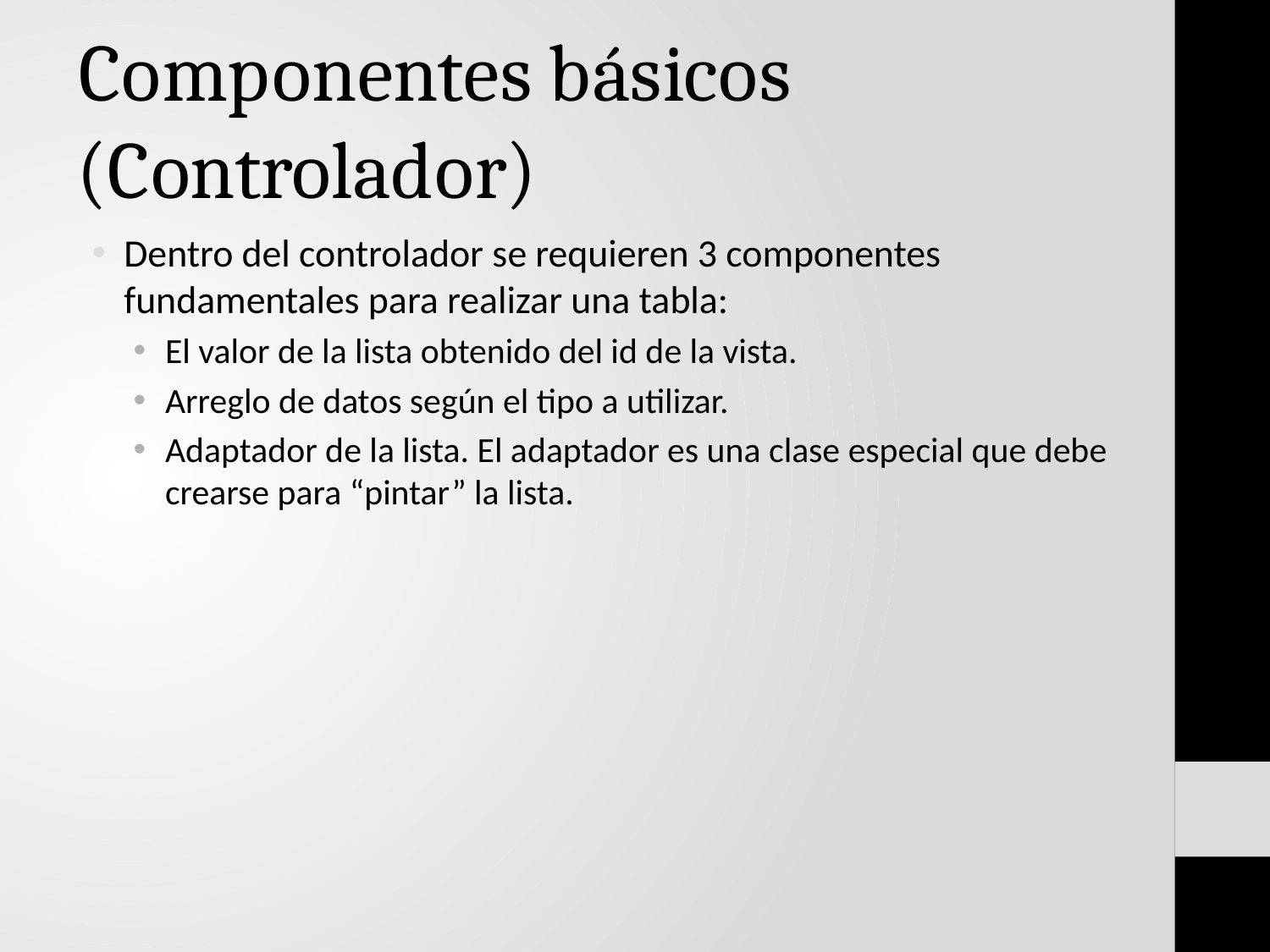

# Componentes básicos (Controlador)
Dentro del controlador se requieren 3 componentes fundamentales para realizar una tabla:
El valor de la lista obtenido del id de la vista.
Arreglo de datos según el tipo a utilizar.
Adaptador de la lista. El adaptador es una clase especial que debe crearse para “pintar” la lista.